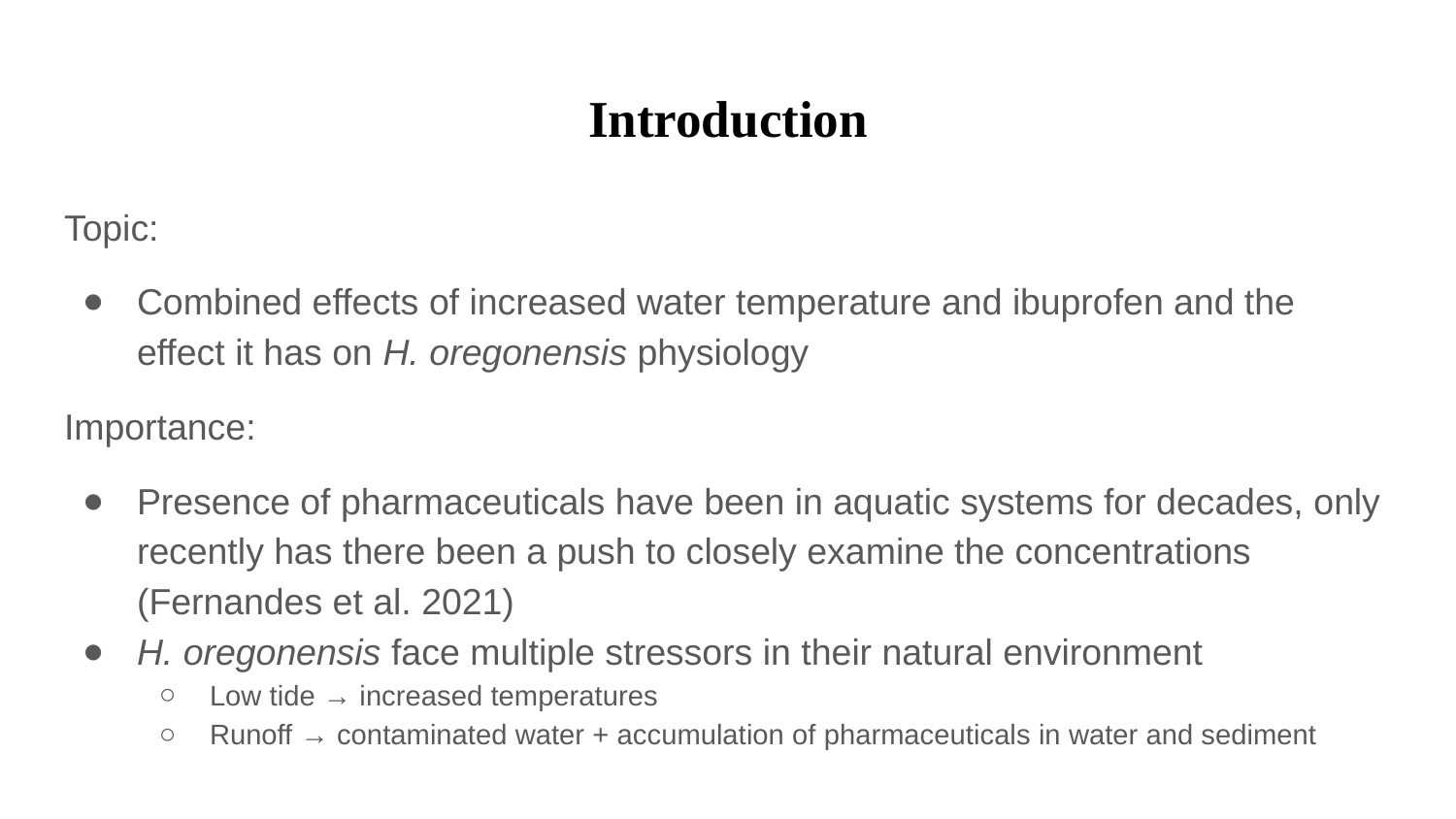

# Introduction
Topic:
Combined effects of increased water temperature and ibuprofen and the effect it has on H. oregonensis physiology
Importance:
Presence of pharmaceuticals have been in aquatic systems for decades, only recently has there been a push to closely examine the concentrations (Fernandes et al. 2021)
H. oregonensis face multiple stressors in their natural environment
Low tide → increased temperatures
Runoff → contaminated water + accumulation of pharmaceuticals in water and sediment